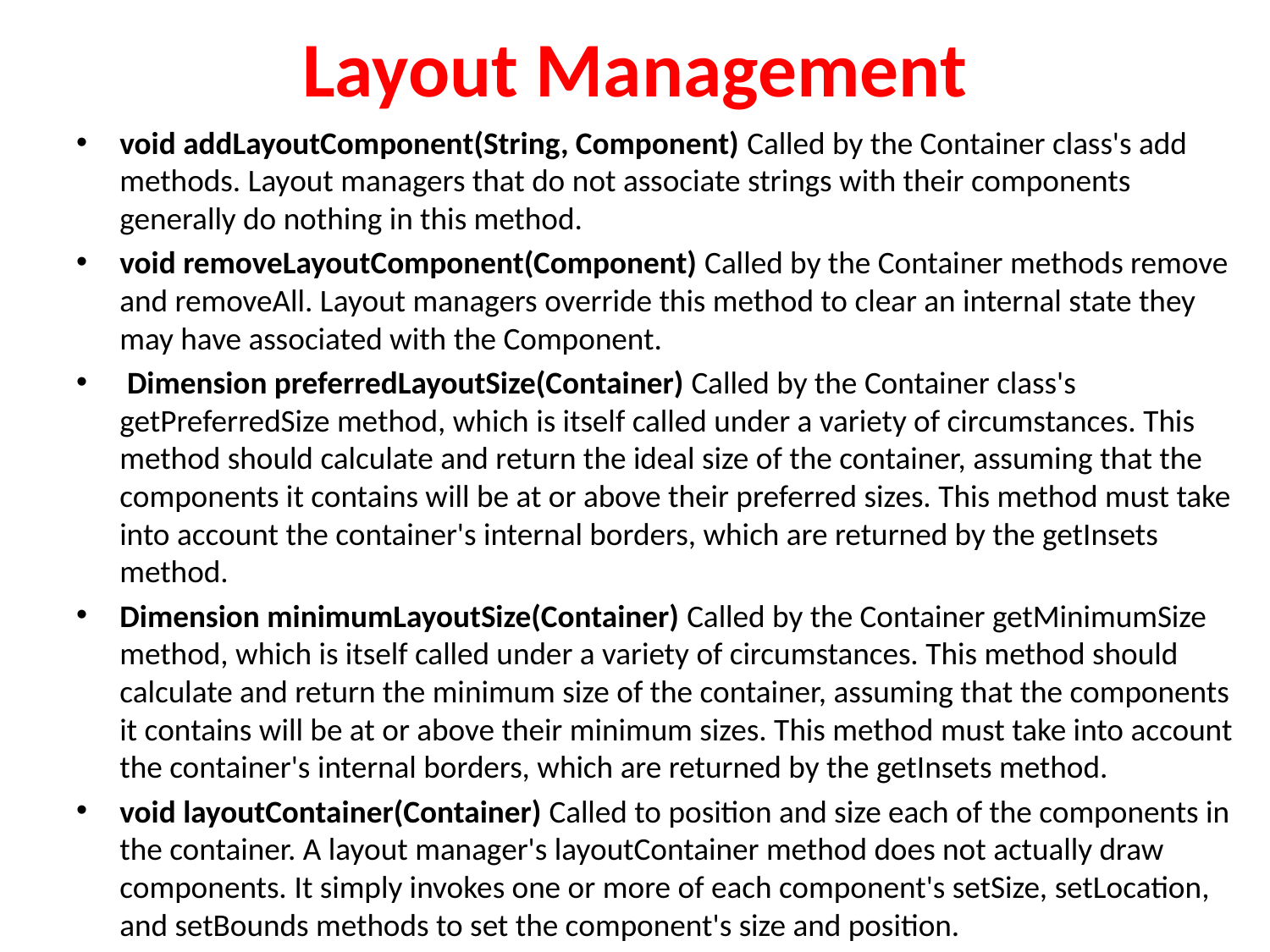

# Layout Management
void addLayoutComponent(String, Component) Called by the Container class's add methods. Layout managers that do not associate strings with their components generally do nothing in this method.
void removeLayoutComponent(Component) Called by the Container methods remove and removeAll. Layout managers override this method to clear an internal state they may have associated with the Component.
 Dimension preferredLayoutSize(Container) Called by the Container class's getPreferredSize method, which is itself called under a variety of circumstances. This method should calculate and return the ideal size of the container, assuming that the components it contains will be at or above their preferred sizes. This method must take into account the container's internal borders, which are returned by the getInsets method.
Dimension minimumLayoutSize(Container) Called by the Container getMinimumSize method, which is itself called under a variety of circumstances. This method should calculate and return the minimum size of the container, assuming that the components it contains will be at or above their minimum sizes. This method must take into account the container's internal borders, which are returned by the getInsets method.
void layoutContainer(Container) Called to position and size each of the components in the container. A layout manager's layoutContainer method does not actually draw components. It simply invokes one or more of each component's setSize, setLocation, and setBounds methods to set the component's size and position.